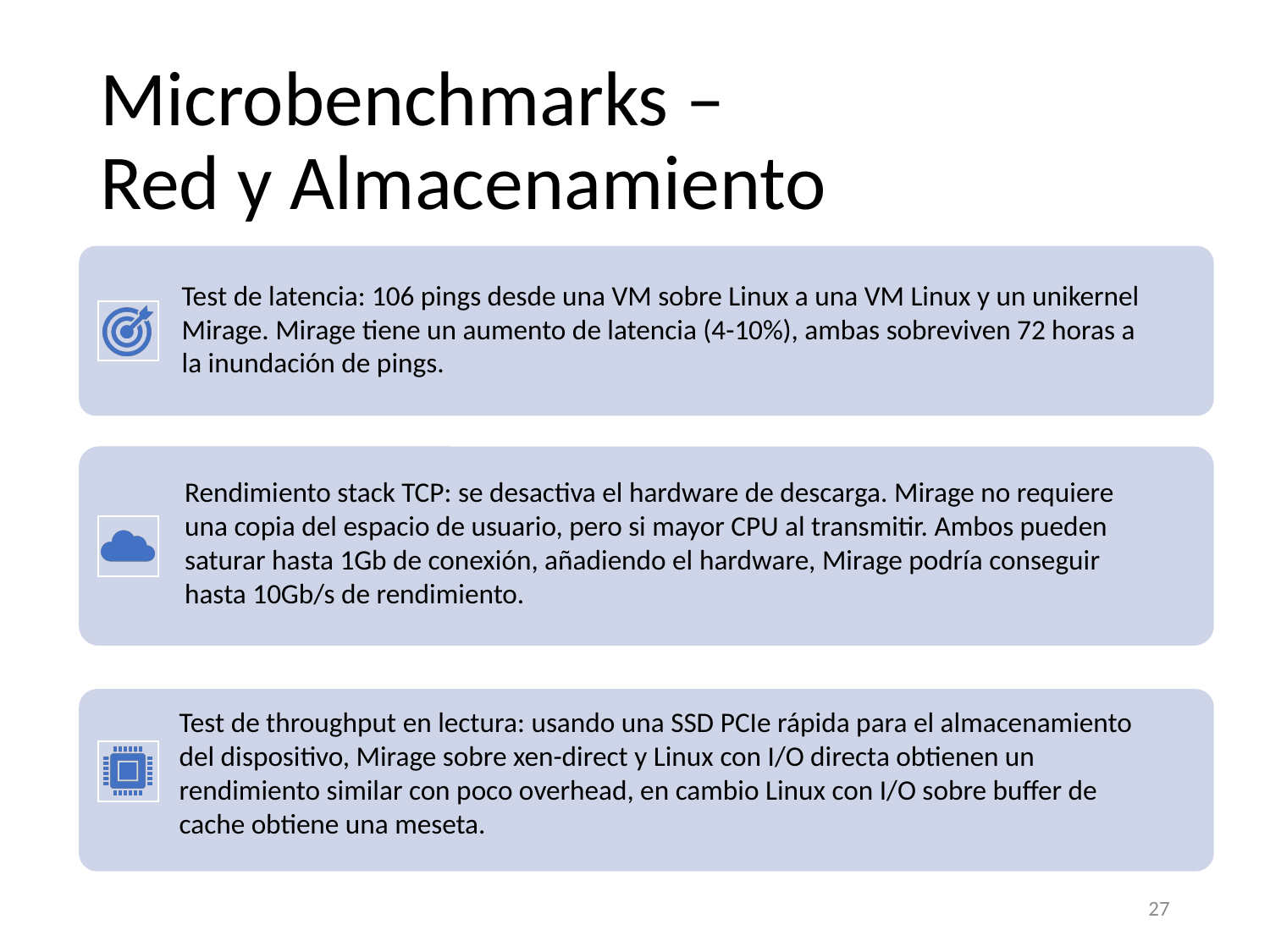

# Microbenchmarks – Red y Almacenamiento
Test de latencia: 106 pings desde una VM sobre Linux a una VM Linux y un unikernel Mirage. Mirage tiene un aumento de latencia (4-10%), ambas sobreviven 72 horas a la inundación de pings.
Rendimiento stack TCP: se desactiva el hardware de descarga. Mirage no requiere una copia del espacio de usuario, pero si mayor CPU al transmitir. Ambos pueden saturar hasta 1Gb de conexión, añadiendo el hardware, Mirage podría conseguir hasta 10Gb/s de rendimiento.
Test de throughput en lectura: usando una SSD PCIe rápida para el almacenamiento del dispositivo, Mirage sobre xen-direct y Linux con I/O directa obtienen un rendimiento similar con poco overhead, en cambio Linux con I/O sobre buffer de cache obtiene una meseta.
27